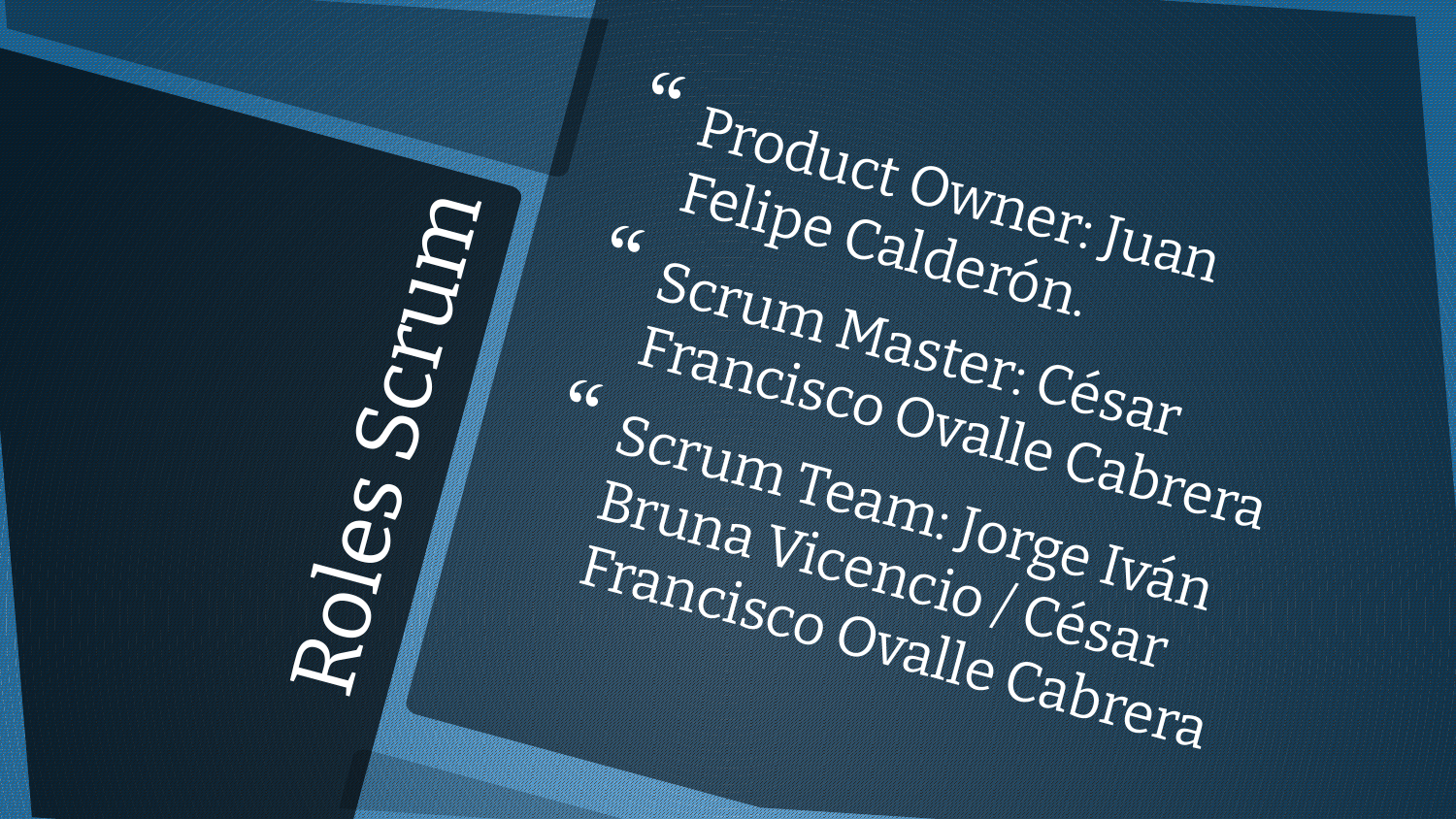

Product Owner: Juan Felipe Calderón.
Scrum Master: César Francisco Ovalle Cabrera
Scrum Team: Jorge Iván Bruna Vicencio / César Francisco Ovalle Cabrera
# Roles Scrum